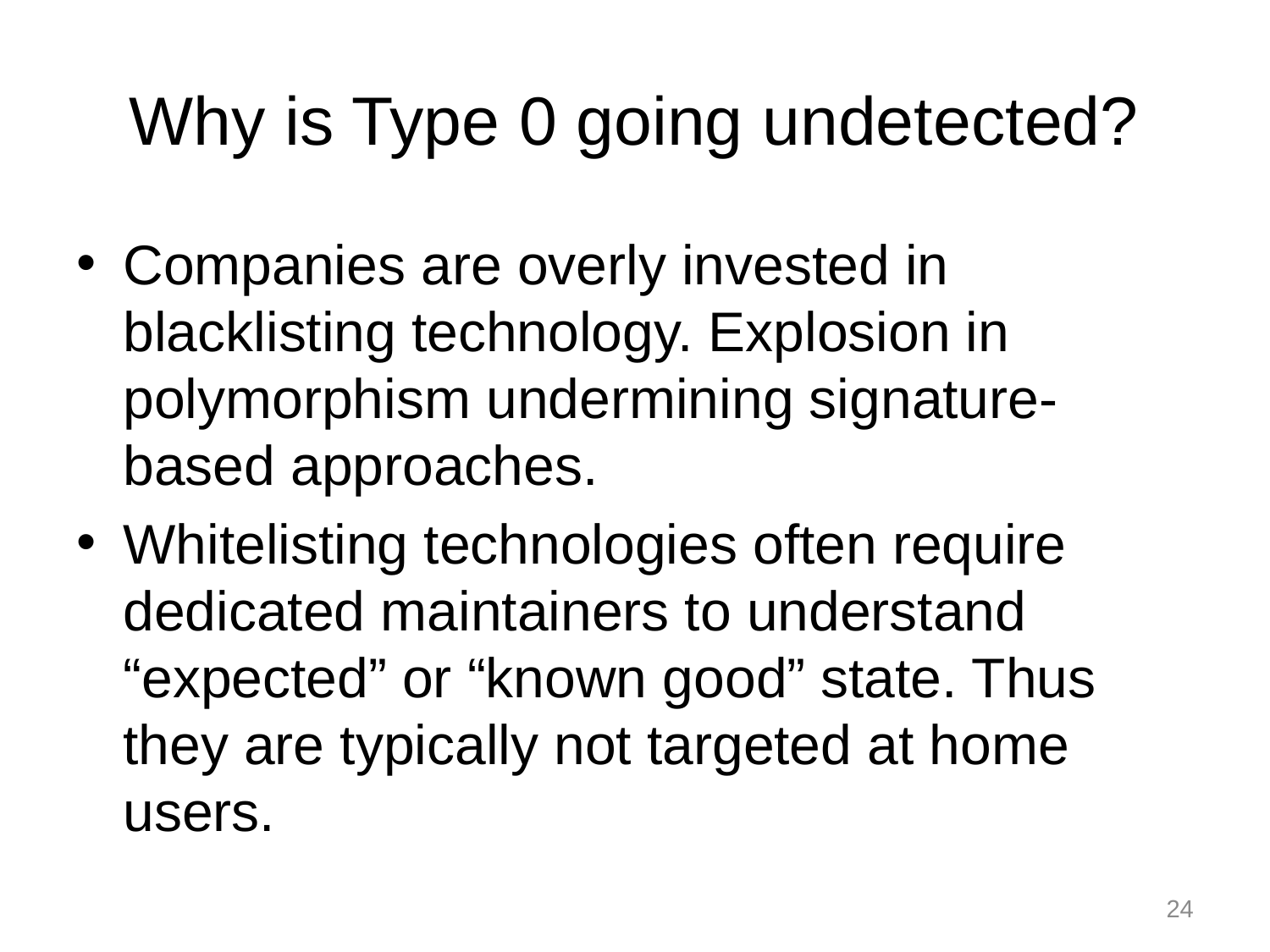

# Why is Type 0 going undetected?
Companies are overly invested in blacklisting technology. Explosion in polymorphism undermining signature-based approaches.
Whitelisting technologies often require dedicated maintainers to understand “expected” or “known good” state. Thus they are typically not targeted at home users.
24